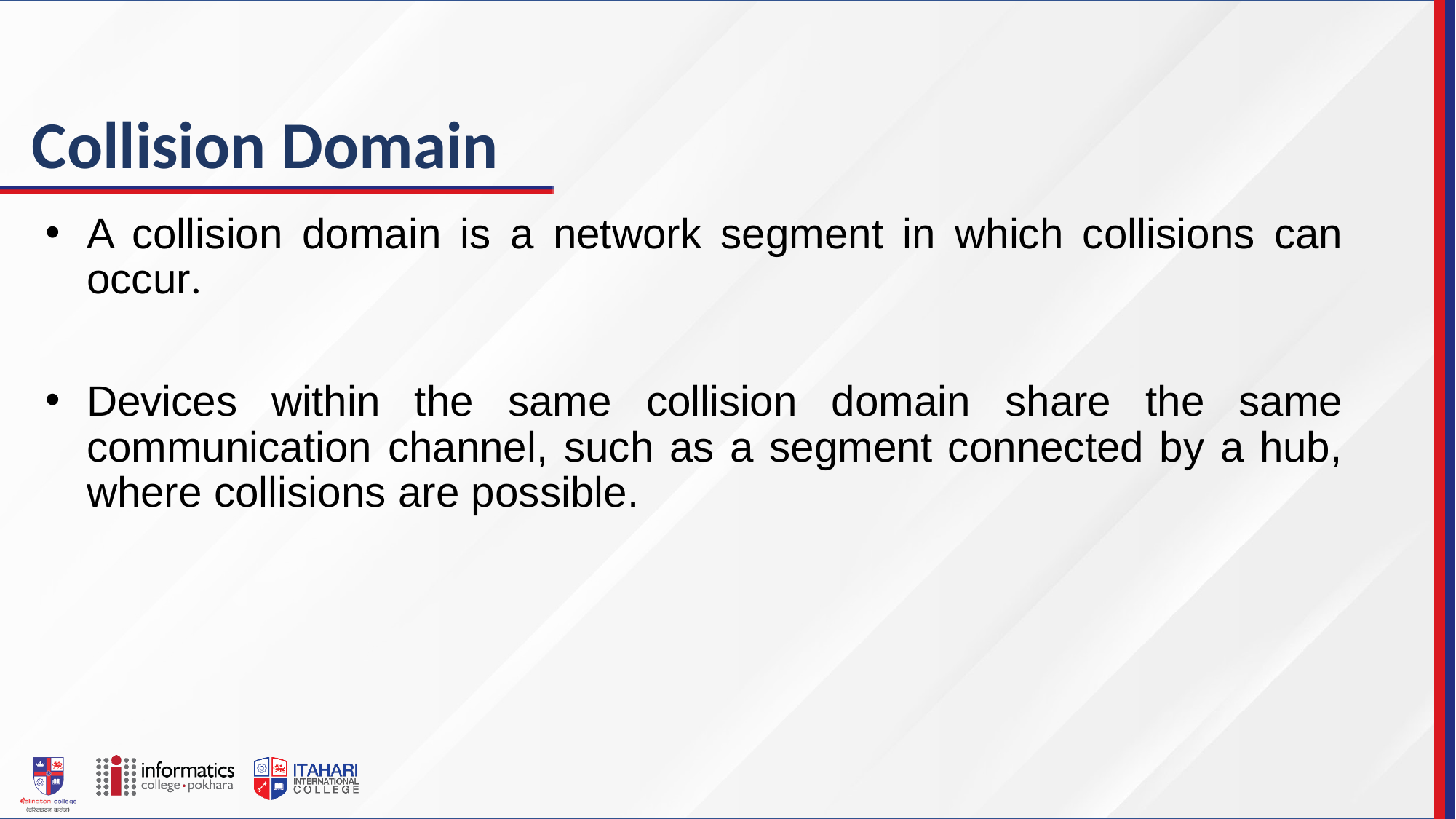

# Collision Domain
A collision domain is a network segment in which collisions can occur.

Devices within the same collision domain share the same communication channel, such as a segment connected by a hub, where collisions are possible.